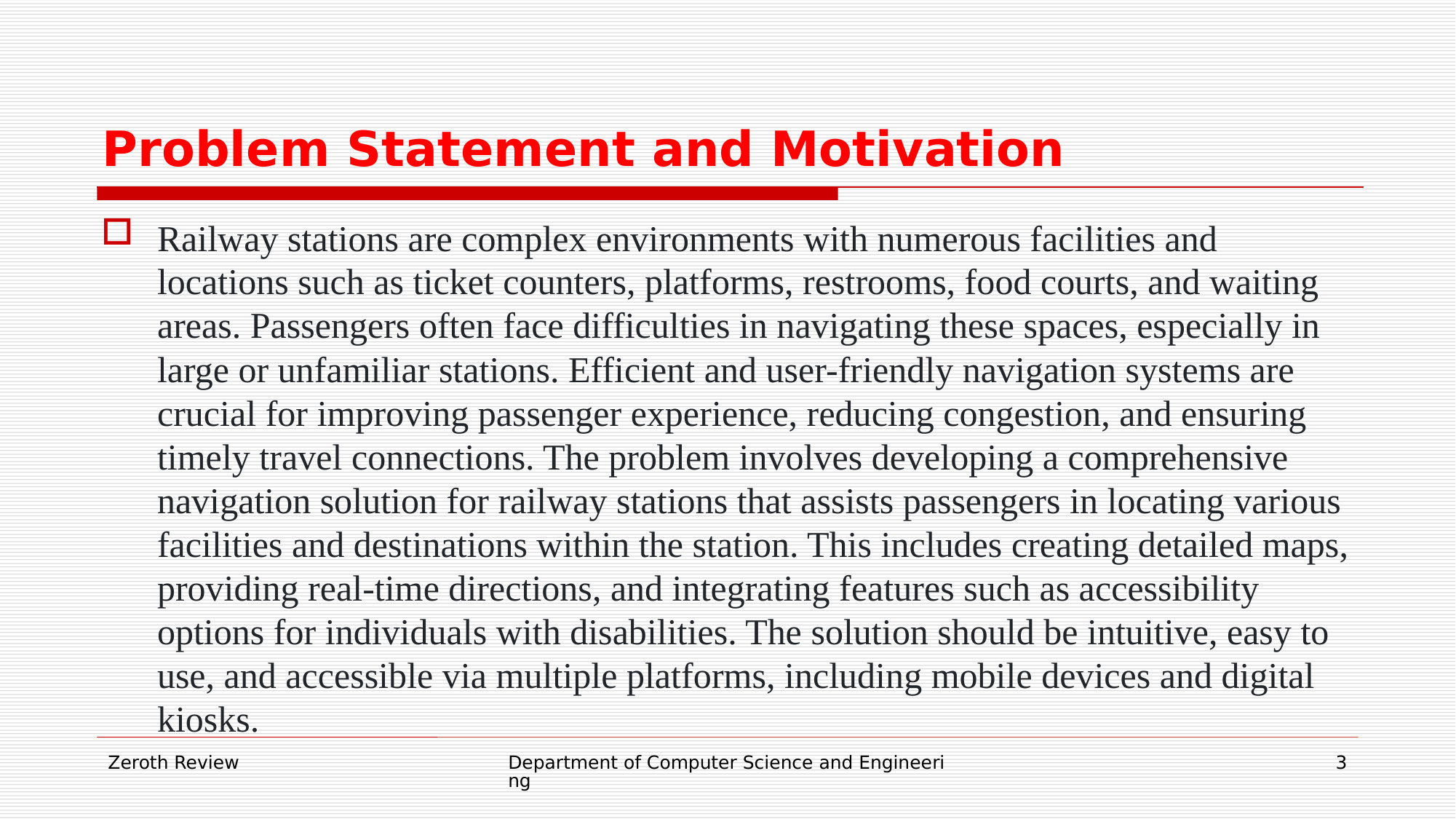

# Problem Statement and Motivation
Railway stations are complex environments with numerous facilities and locations such as ticket counters, platforms, restrooms, food courts, and waiting areas. Passengers often face difficulties in navigating these spaces, especially in large or unfamiliar stations. Efficient and user-friendly navigation systems are crucial for improving passenger experience, reducing congestion, and ensuring timely travel connections. The problem involves developing a comprehensive navigation solution for railway stations that assists passengers in locating various facilities and destinations within the station. This includes creating detailed maps, providing real-time directions, and integrating features such as accessibility options for individuals with disabilities. The solution should be intuitive, easy to use, and accessible via multiple platforms, including mobile devices and digital kiosks.
Zeroth Review
Department of Computer Science and Engineering
3